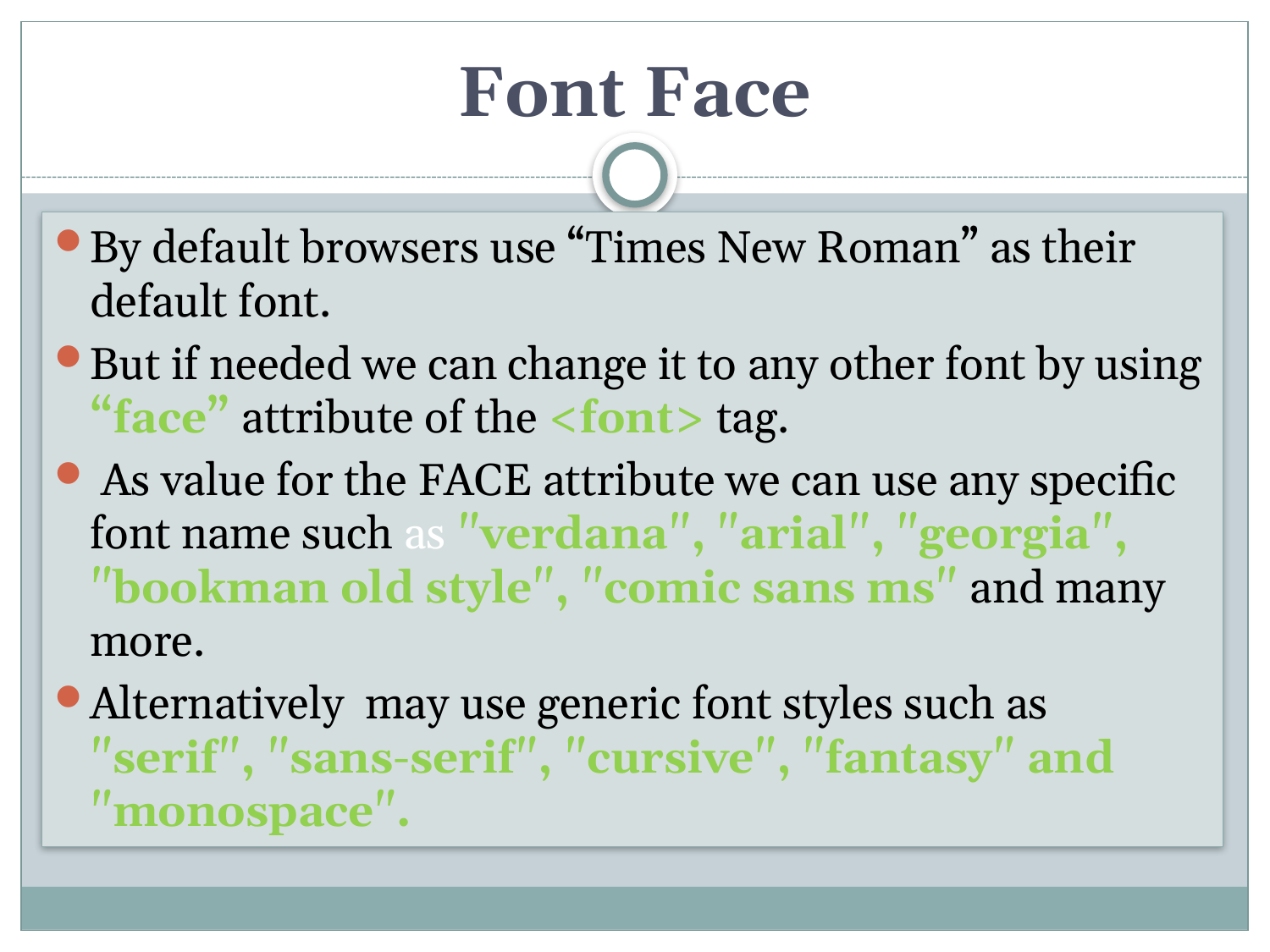

# Font Face
By default browsers use “Times New Roman” as their default font.
But if needed we can change it to any other font by using “face” attribute of the <font> tag.
 As value for the FACE attribute we can use any specific font name such as "verdana", "arial", "georgia", "bookman old style", "comic sans ms" and many more.
Alternatively  may use generic font styles such as "serif", "sans-serif", "cursive", "fantasy" and "monospace".